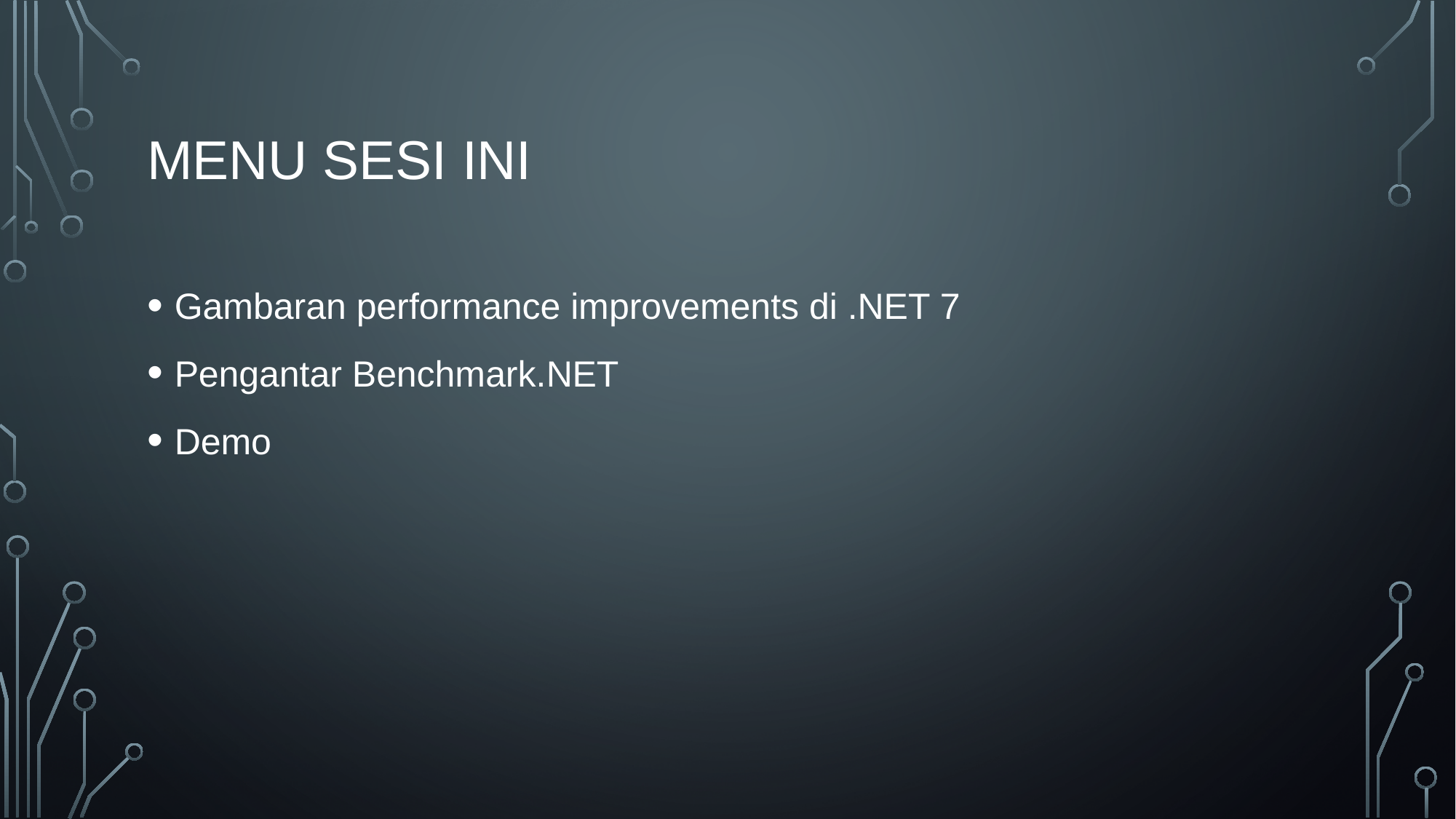

# Menu sesi ini
Gambaran performance improvements di .NET 7
Pengantar Benchmark.NET
Demo